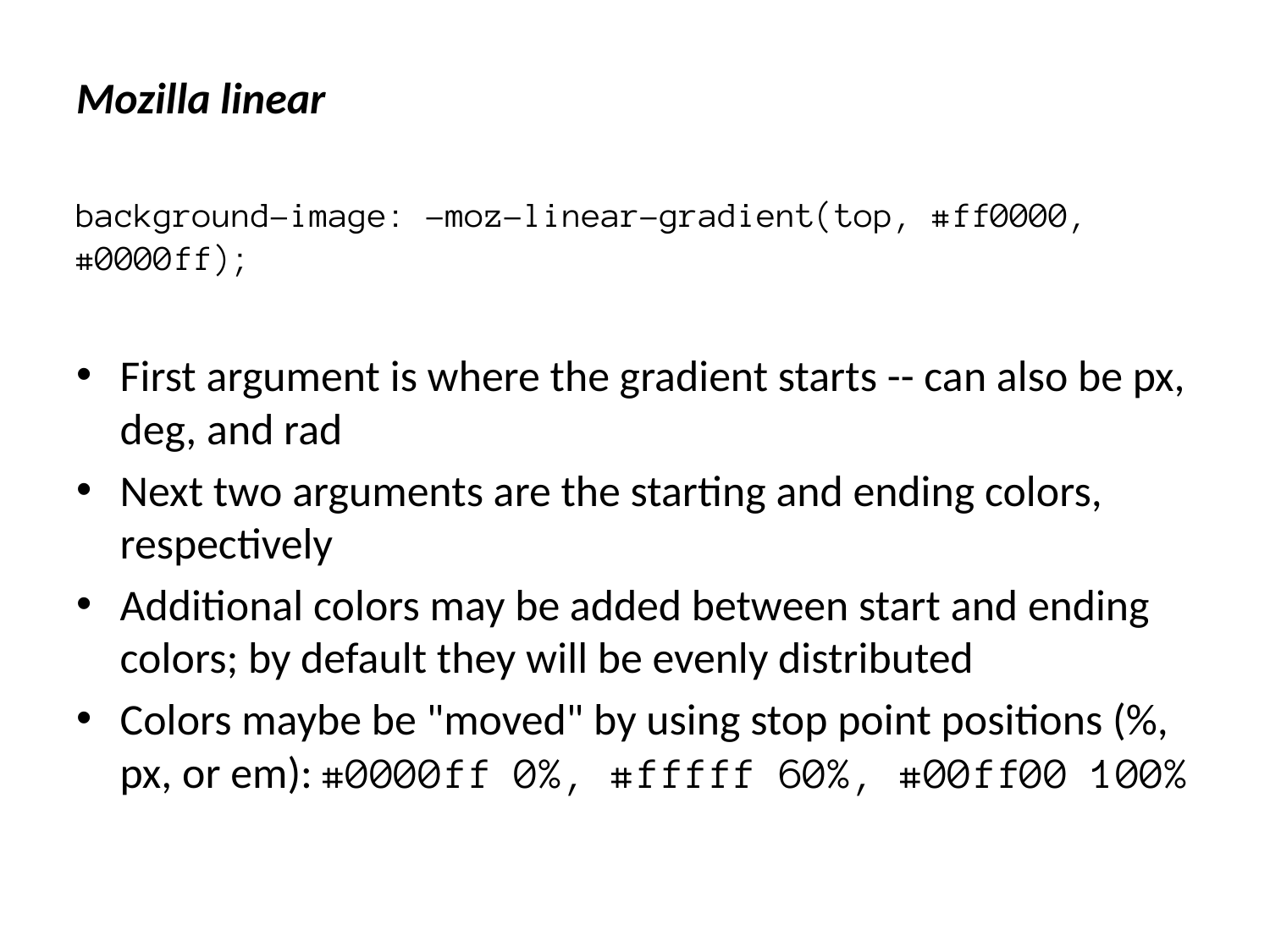

Mozilla linear

background-image: -moz-linear-gradient(top, #ff0000, #0000ff);

First argument is where the gradient starts -- can also be px, deg, and rad
Next two arguments are the starting and ending colors, respectively
Additional colors may be added between start and ending colors; by default they will be evenly distributed
Colors maybe be "moved" by using stop point positions (%, px, or em): #0000ff 0%, #fffff 60%, #00ff00 100%